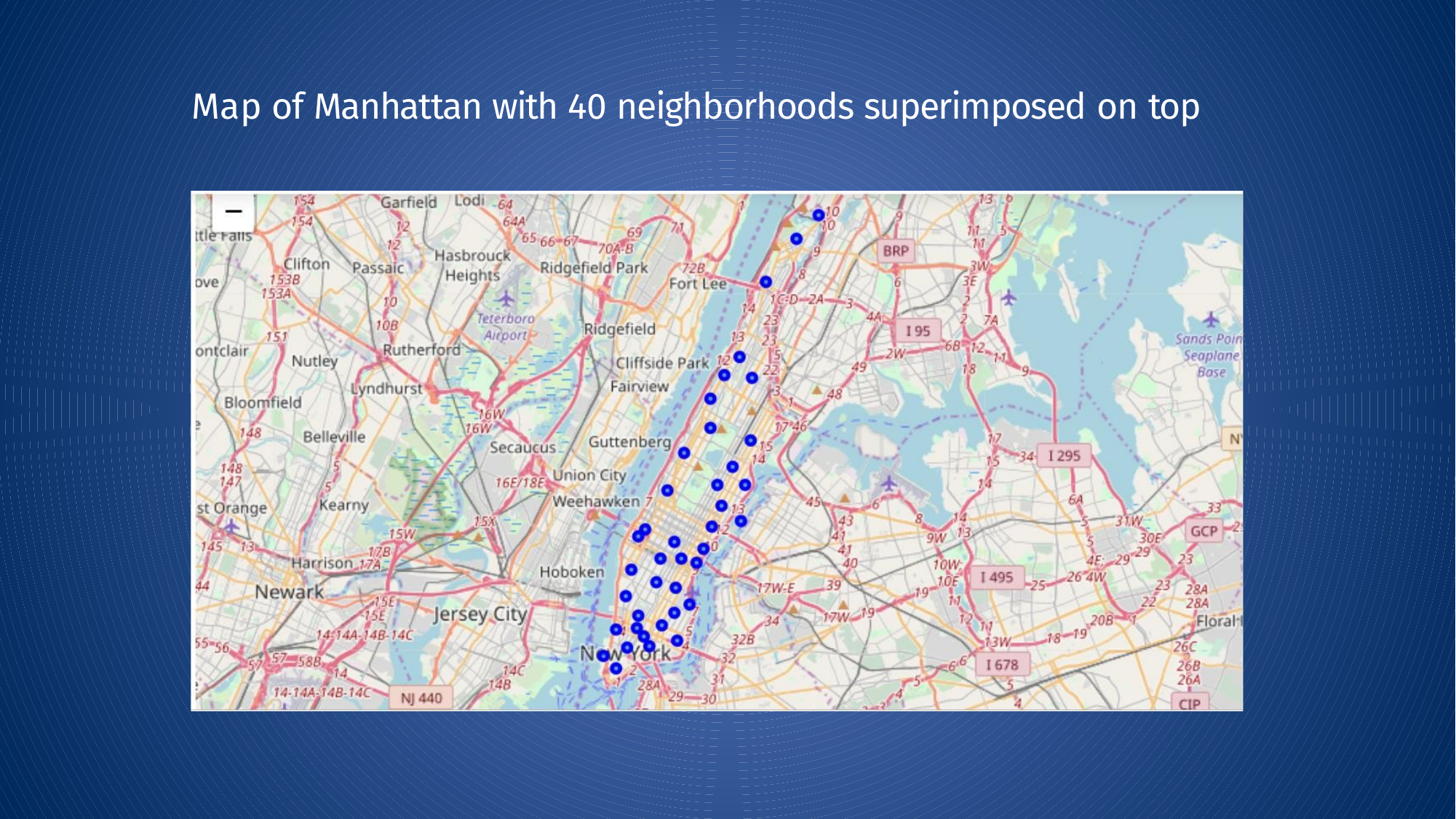

Map of Manhattan with 40 neighborhoods superimposed on top